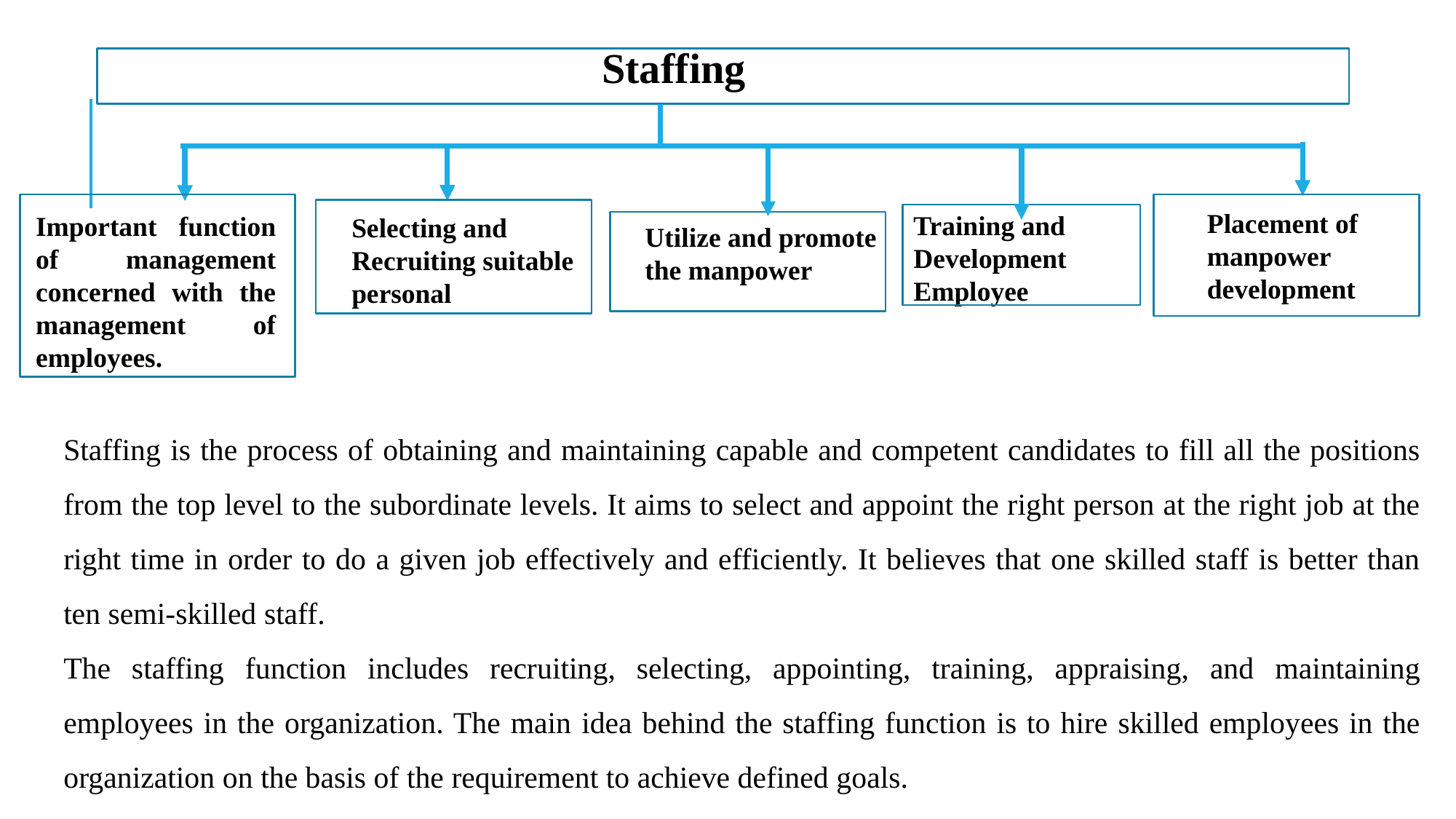

Staffing

Placement of manpower development
Training and Development Employee
Important function of management concerned with the management of employees.

Selecting and Recruiting suitable personal

Utilize and promote the manpower
Staffing is the process of obtaining and maintaining capable and competent candidates to fill all the positions from the top level to the subordinate levels. It aims to select and appoint the right person at the right job at the right time in order to do a given job effectively and efficiently. It believes that one skilled staff is better than ten semi-skilled staff.
The staffing function includes recruiting, selecting, appointing, training, appraising, and maintaining employees in the organization. The main idea behind the staffing function is to hire skilled employees in the organization on the basis of the requirement to achieve defined goals.